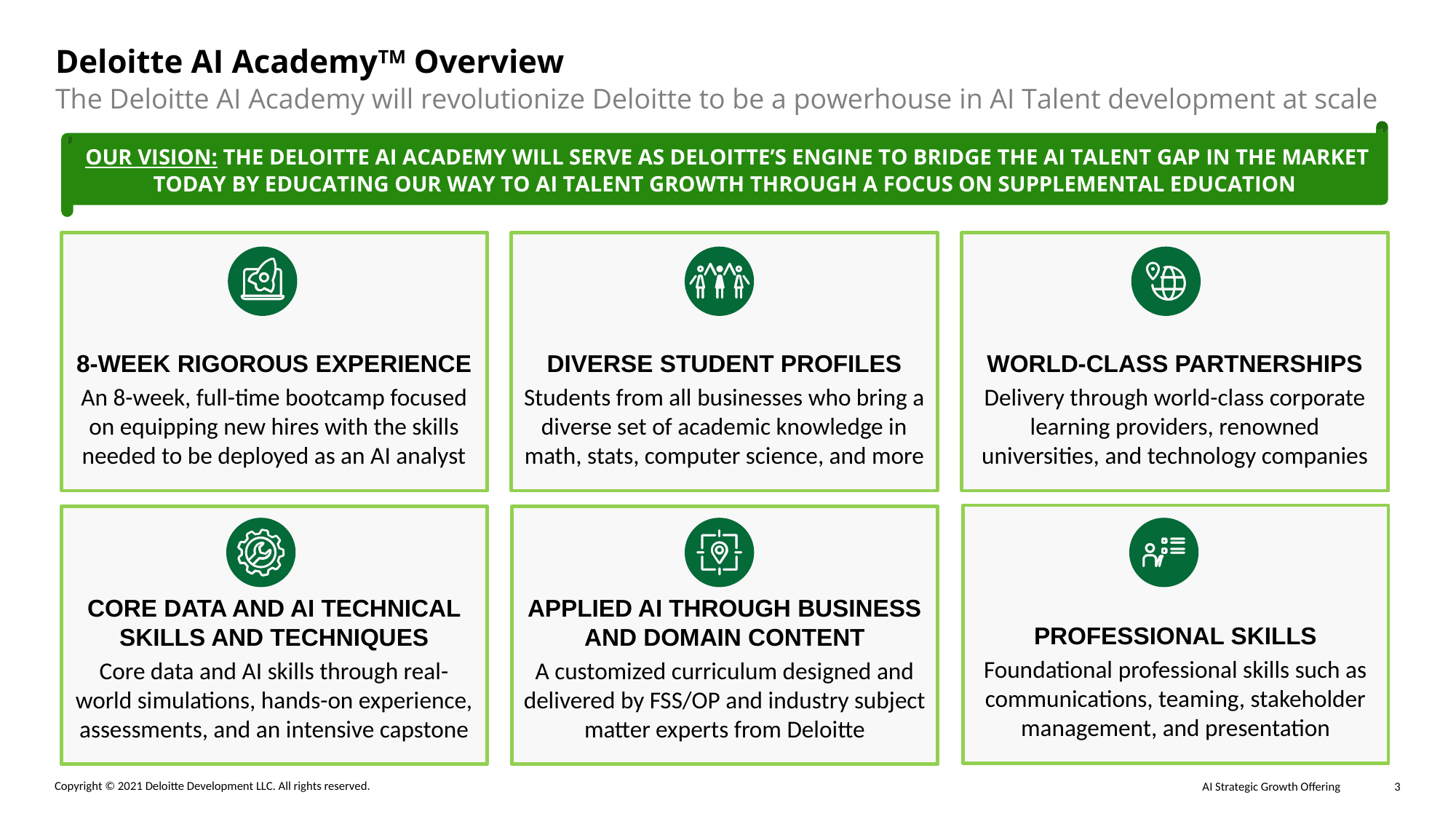

# Deloitte AI AcademyTM Overview
The Deloitte AI Academy will revolutionize Deloitte to be a powerhouse in AI Talent development at scale
OUR VISION: THE DELOITTE AI Academy will serve as Deloitte’s engine to bridge the AI talent gap in the market today by educating our way to AI talent growth through a focus on supplemental education
8-Week Rigorous EXPERIENCE
An 8-week, full-time bootcamp focused on equipping new hires with the skills needed to be deployed as an AI analyst
DIVERSE STUDENT PROFILES
Students from all businesses who bring a diverse set of academic knowledge in math, stats, computer science, and more
world-class Partnerships
Delivery through world-class corporate learning providers, renowned universities, and technology companies

Professional Skills
Foundational professional skills such as communications, teaming, stakeholder management, and presentation
CORE DATA AND AI Technical Skills and TECHNIQUES
Core data and AI skills through real-world simulations, hands-on experience, assessments, and an intensive capstone
APPLIED AI THROUGH Business and Domain Content
A customized curriculum designed and delivered by FSS/OP and industry subject matter experts from Deloitte